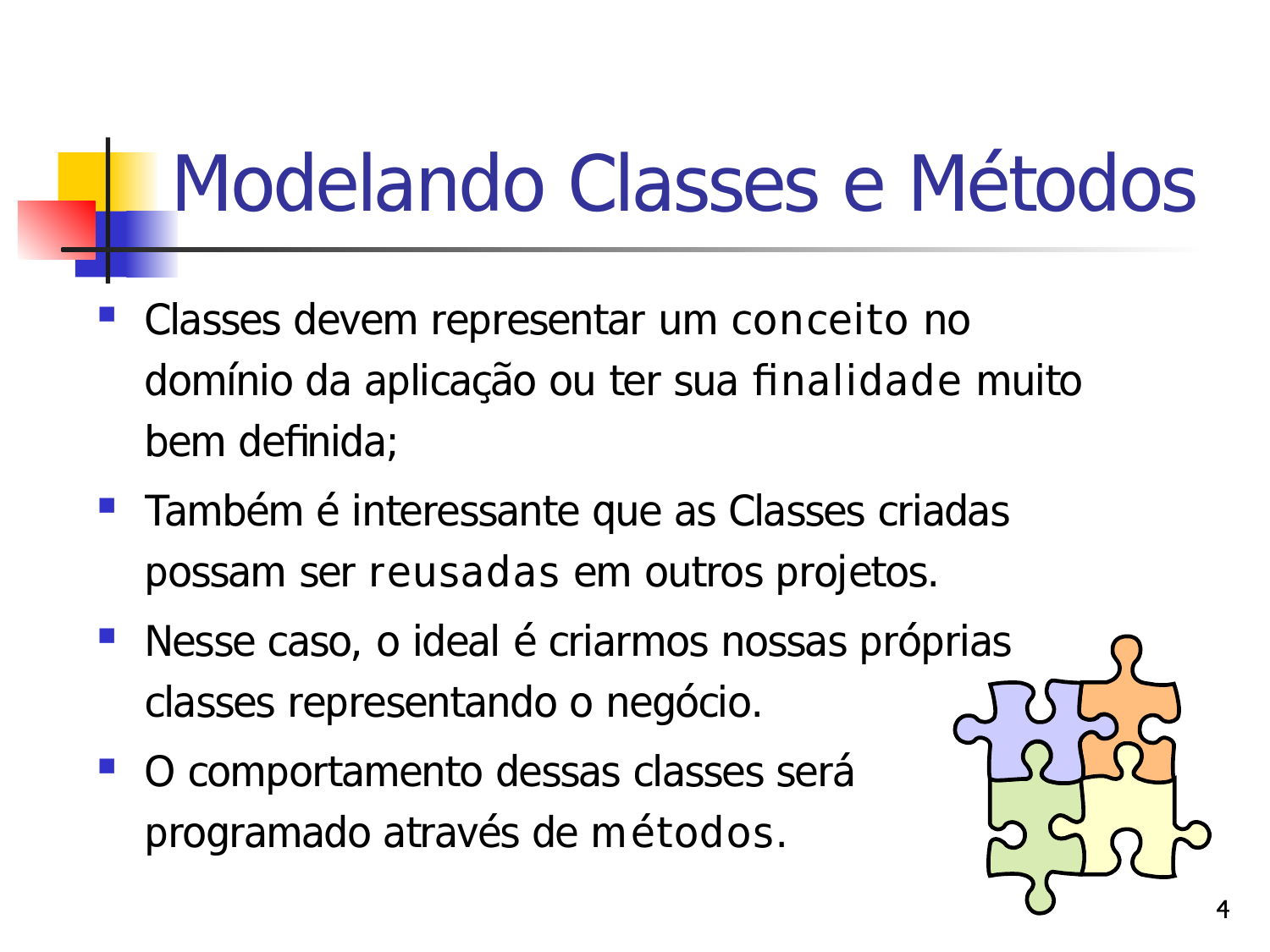

# Modelando Classes e Métodos
Classes devem representar um conceito no domínio da aplicação ou ter sua finalidade muito bem definida;
Também é interessante que as Classes criadas possam ser reusadas em outros projetos.
Nesse caso, o ideal é criarmos nossas próprias classes representando o negócio.
O comportamento dessas classes será programado através de métodos.

4